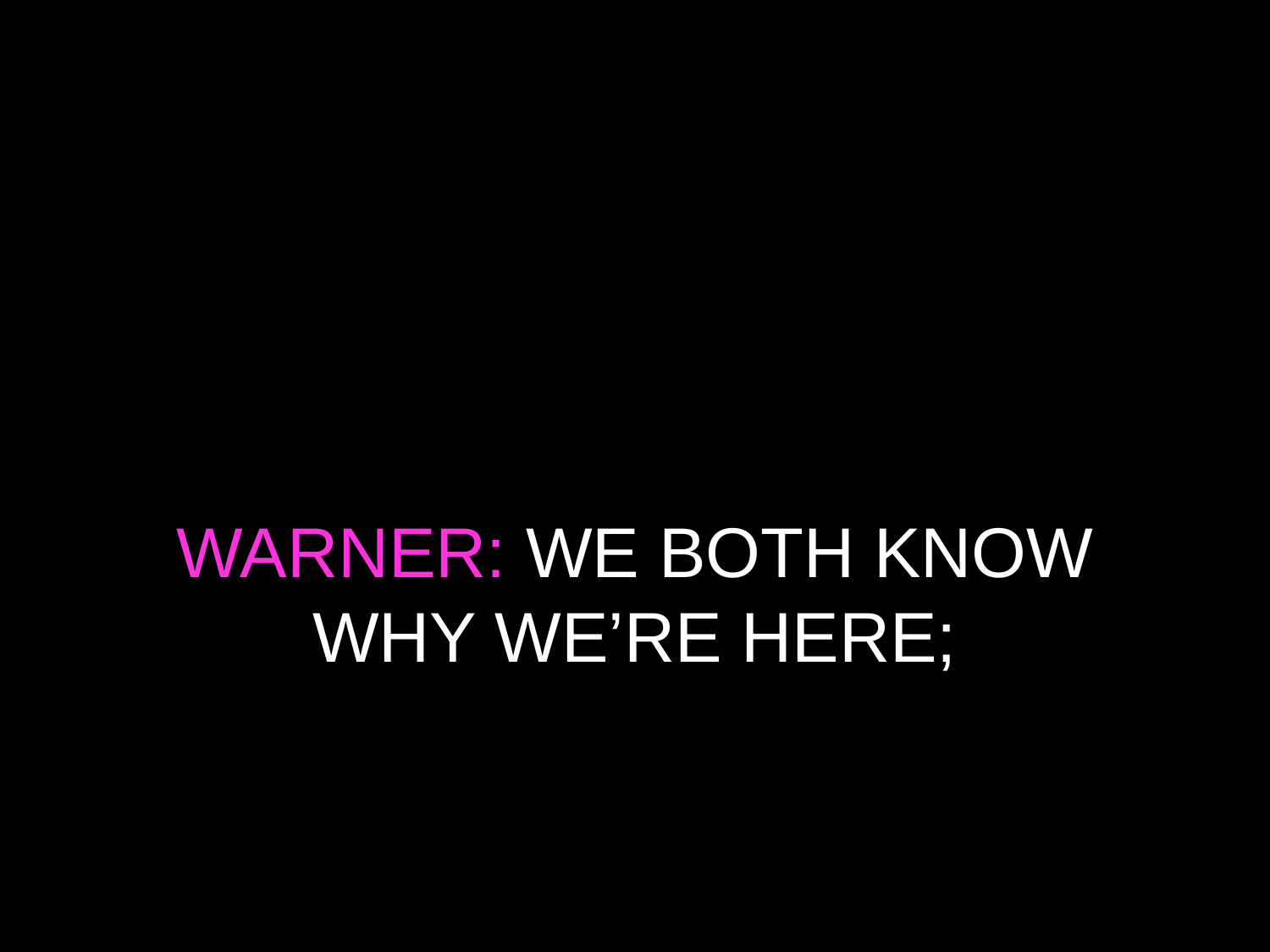

# WARNER: WE BOTH KNOW WHY WE’RE HERE;